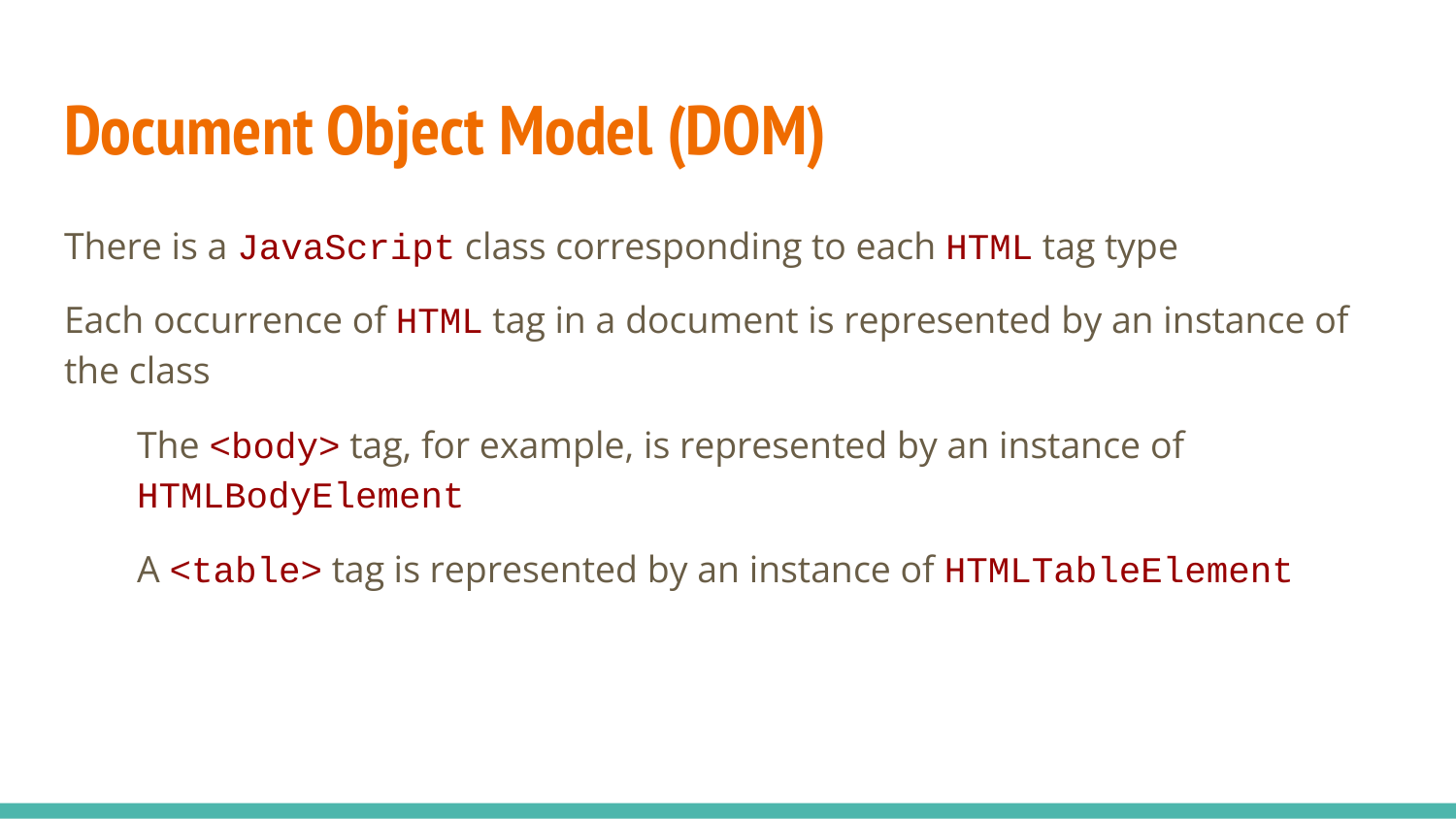

# Document Object Model (DOM)

There is a JavaScript class corresponding to each HTML tag type
Each occurrence of HTML tag in a document is represented by an instance of the class
The <body> tag, for example, is represented by an instance of HTMLBodyElement
A <table> tag is represented by an instance of HTMLTableElement